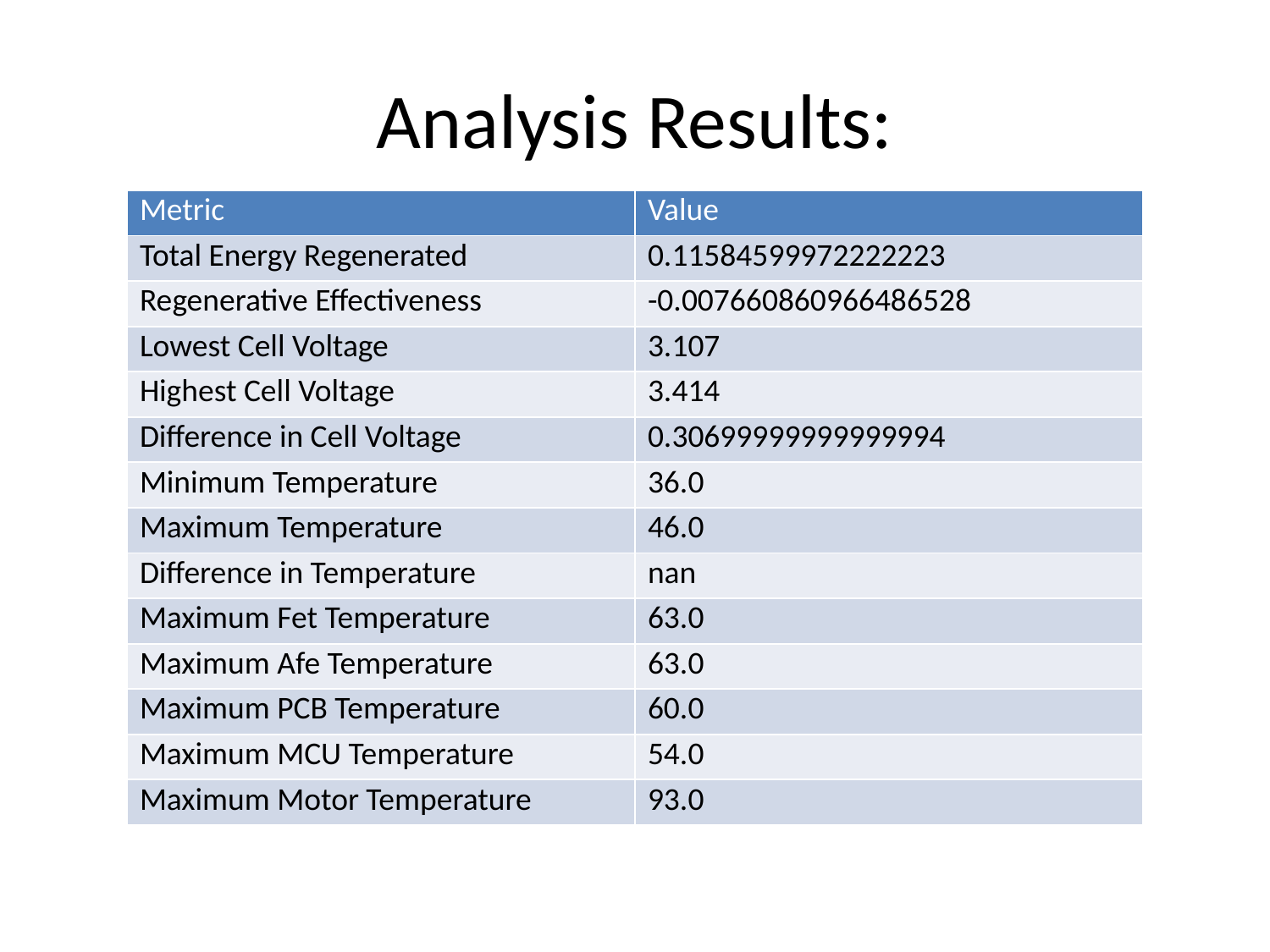

# Analysis Results:
| Metric | Value |
| --- | --- |
| Total Energy Regenerated | 0.11584599972222223 |
| Regenerative Effectiveness | -0.007660860966486528 |
| Lowest Cell Voltage | 3.107 |
| Highest Cell Voltage | 3.414 |
| Difference in Cell Voltage | 0.30699999999999994 |
| Minimum Temperature | 36.0 |
| Maximum Temperature | 46.0 |
| Difference in Temperature | nan |
| Maximum Fet Temperature | 63.0 |
| Maximum Afe Temperature | 63.0 |
| Maximum PCB Temperature | 60.0 |
| Maximum MCU Temperature | 54.0 |
| Maximum Motor Temperature | 93.0 |